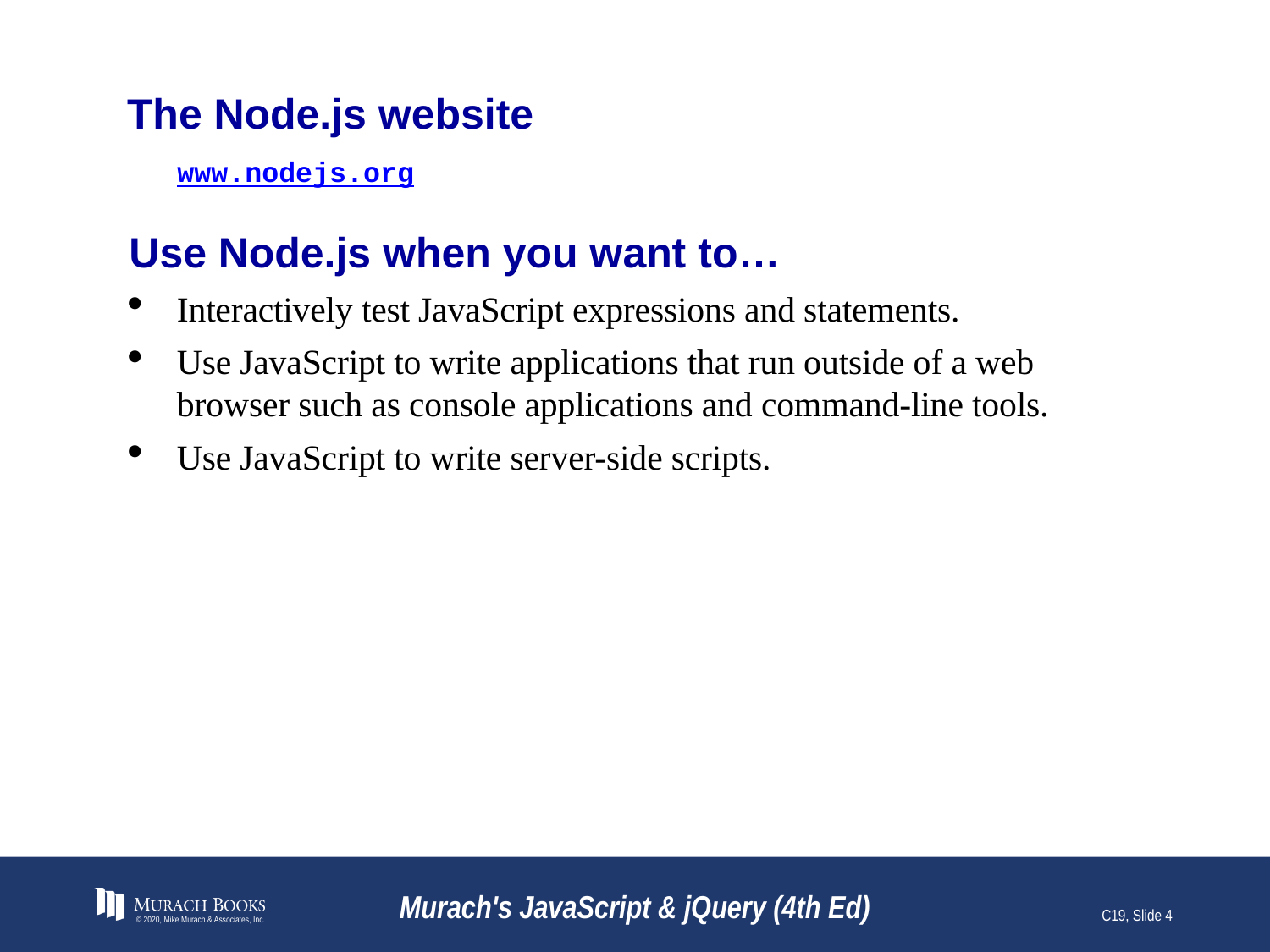

# The Node.js website
www.nodejs.org
Use Node.js when you want to…
Interactively test JavaScript expressions and statements.
Use JavaScript to write applications that run outside of a web browser such as console applications and command-line tools.
Use JavaScript to write server-side scripts.

© 2020, Mike Murach & Associates, Inc.
Murach's JavaScript & jQuery (4th Ed)

C19, Slide 4